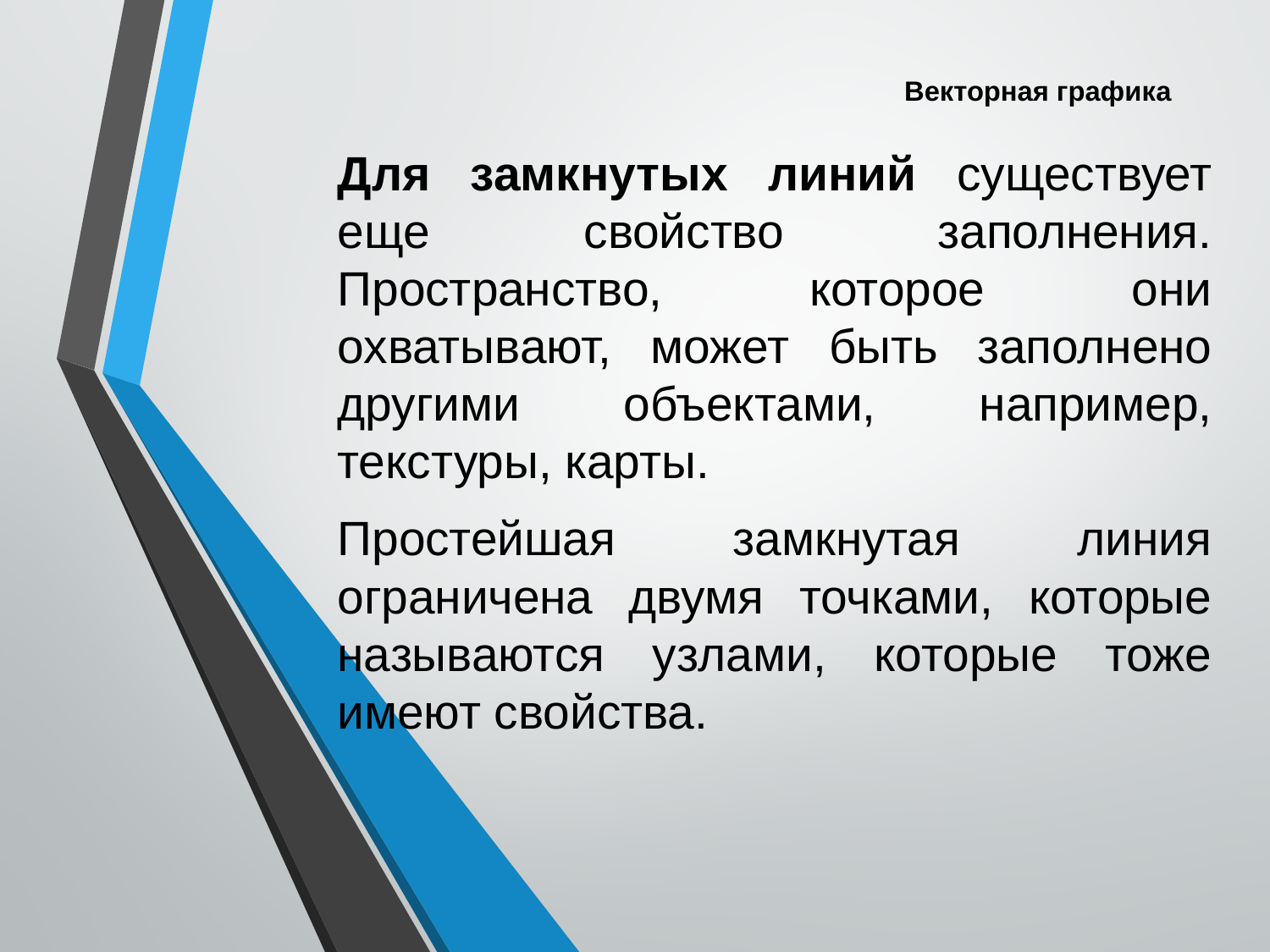

# Векторная графика
Для замкнутых линий существует еще свойство заполнения. Пространство, которое они охватывают, может быть заполнено другими объектами, например, текстуры, карты.
Простейшая замкнутая линия ограничена двумя точками, которые называются узлами, которые тоже имеют свойства.